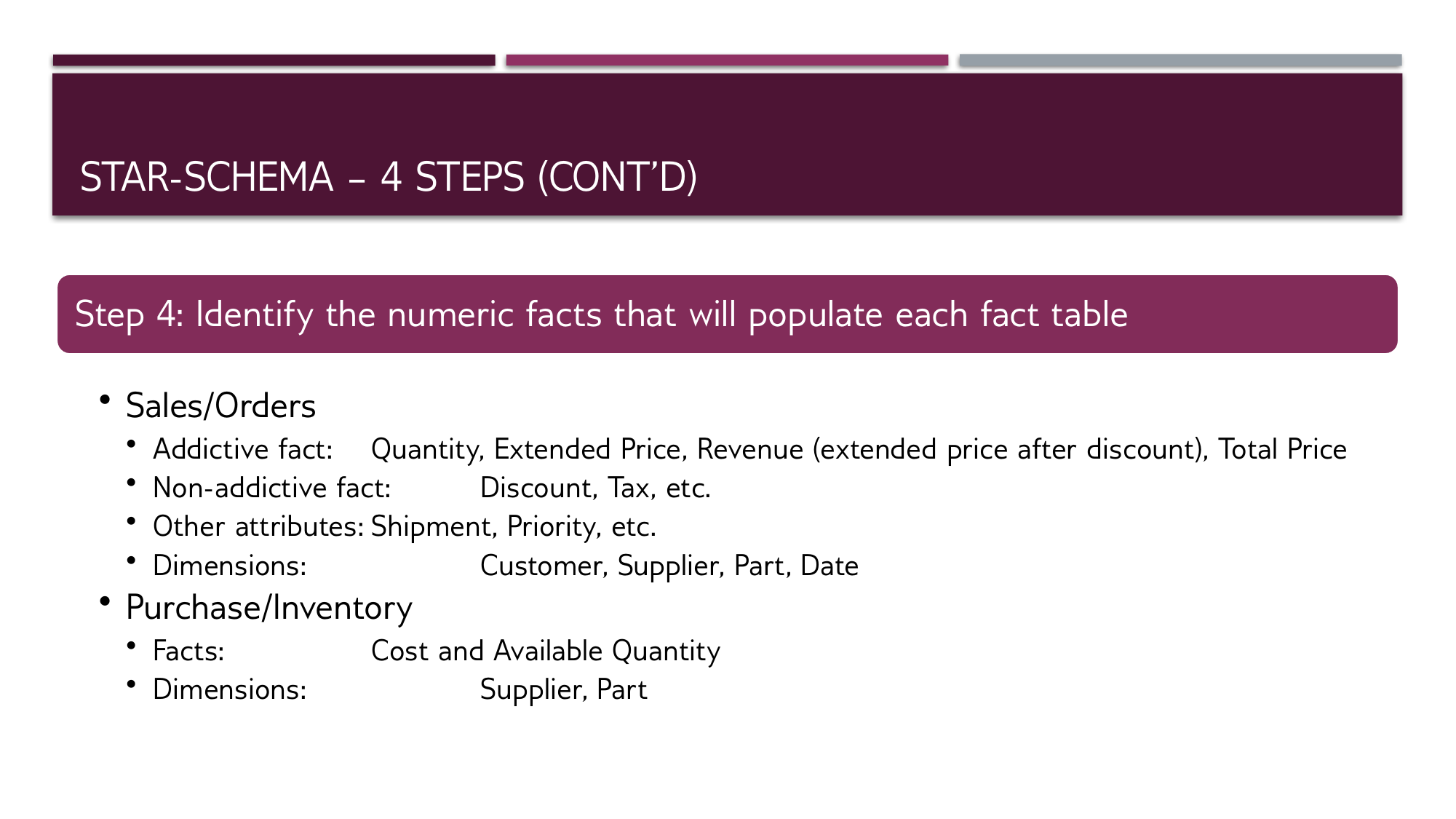

# STAR-Schema – 4 steps (CONT’D)
Step 4: Identify the numeric facts that will populate each fact table
Sales/Orders
Addictive fact: 	Quantity, Extended Price, Revenue (extended price after discount), Total Price
Non-addictive fact:  	Discount, Tax, etc.
Other attributes:	Shipment, Priority, etc.
Dimensions:		Customer, Supplier, Part, Date
Purchase/Inventory
Facts:		Cost and Available Quantity
Dimensions: 		Supplier, Part